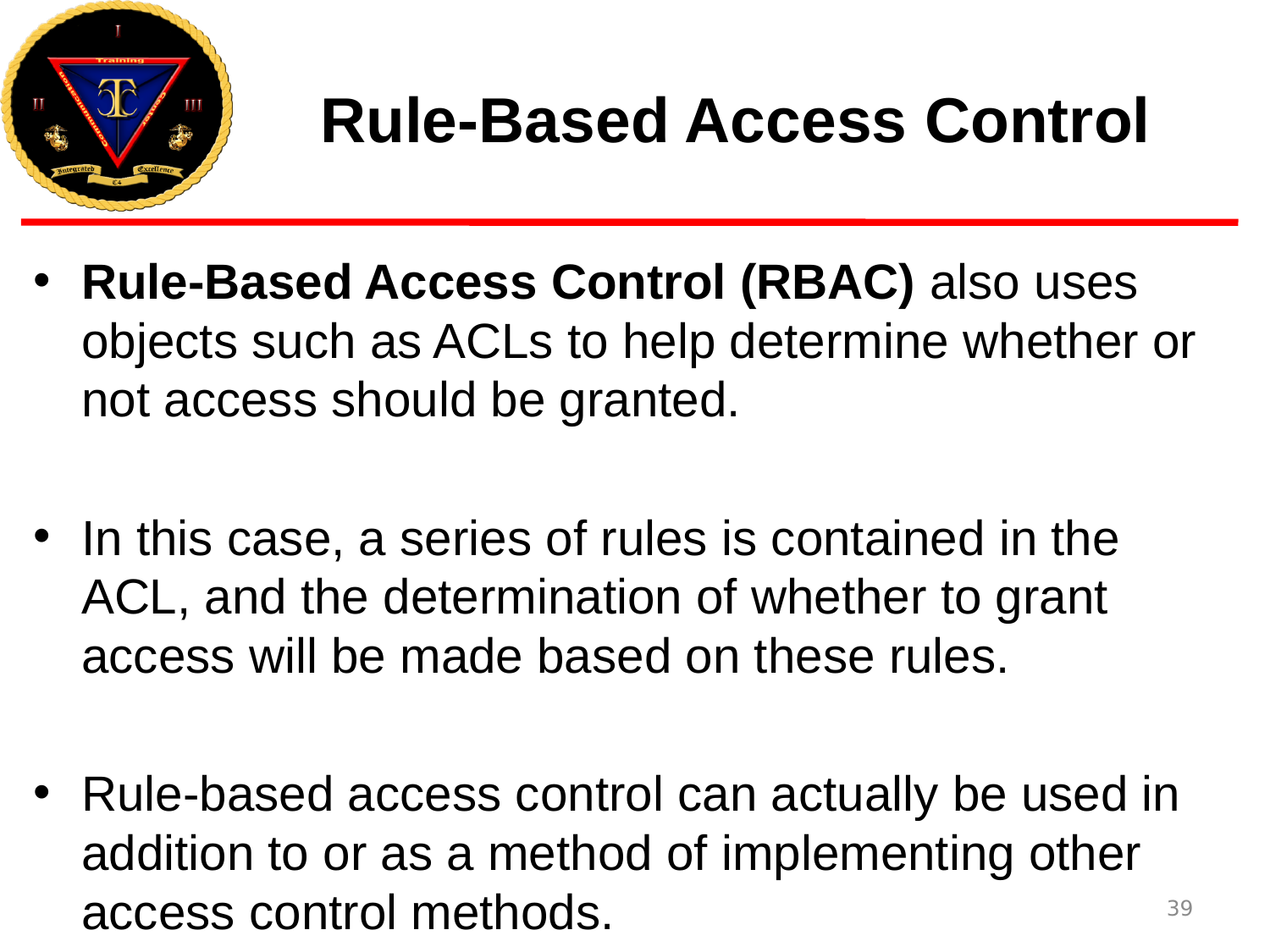

# Rule-Based Access Control
Rule-Based Access Control (RBAC) also uses objects such as ACLs to help determine whether or not access should be granted.

In this case, a series of rules is contained in the ACL, and the determination of whether to grant access will be made based on these rules.

Rule-based access control can actually be used in addition to or as a method of implementing other access control methods.
39